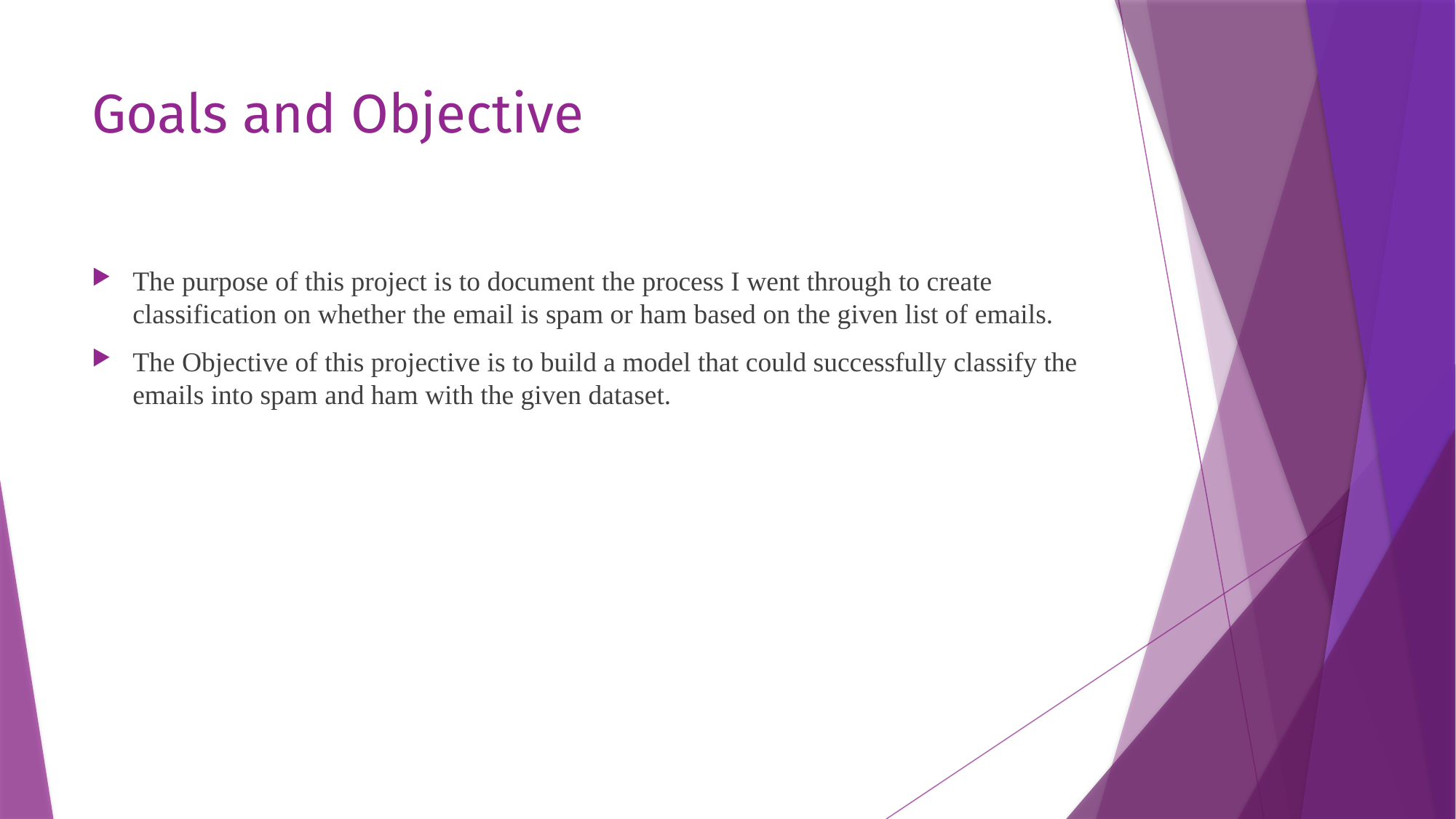

# Goals and Objective
The purpose of this project is to document the process I went through to create classification on whether the email is spam or ham based on the given list of emails.
The Objective of this projective is to build a model that could successfully classify the emails into spam and ham with the given dataset.